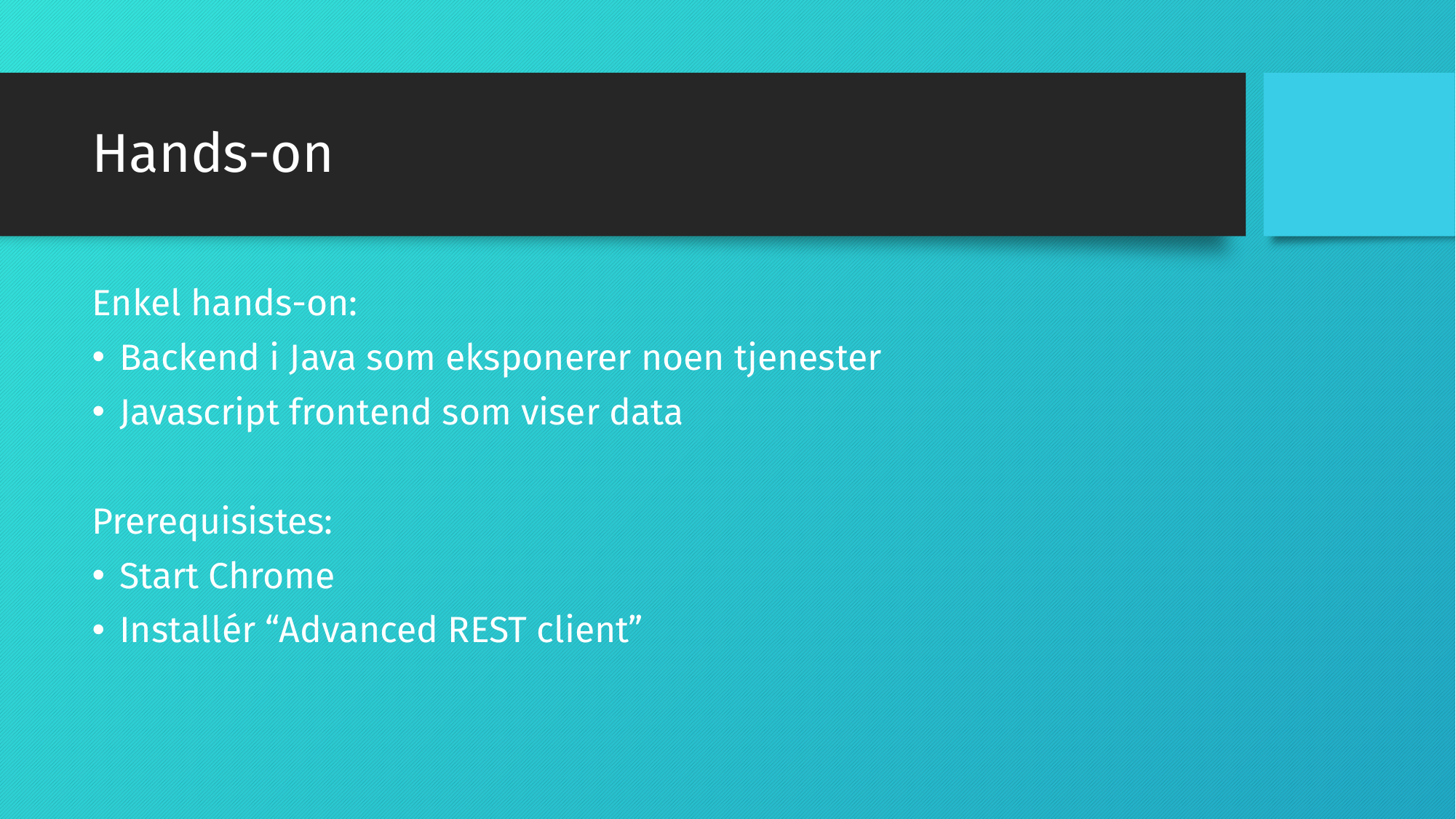

# Hands-on
Enkel hands-on:
Backend i Java som eksponerer noen tjenester
Javascript frontend som viser data

Prerequisistes:
Start Chrome
Installér “Advanced REST client”